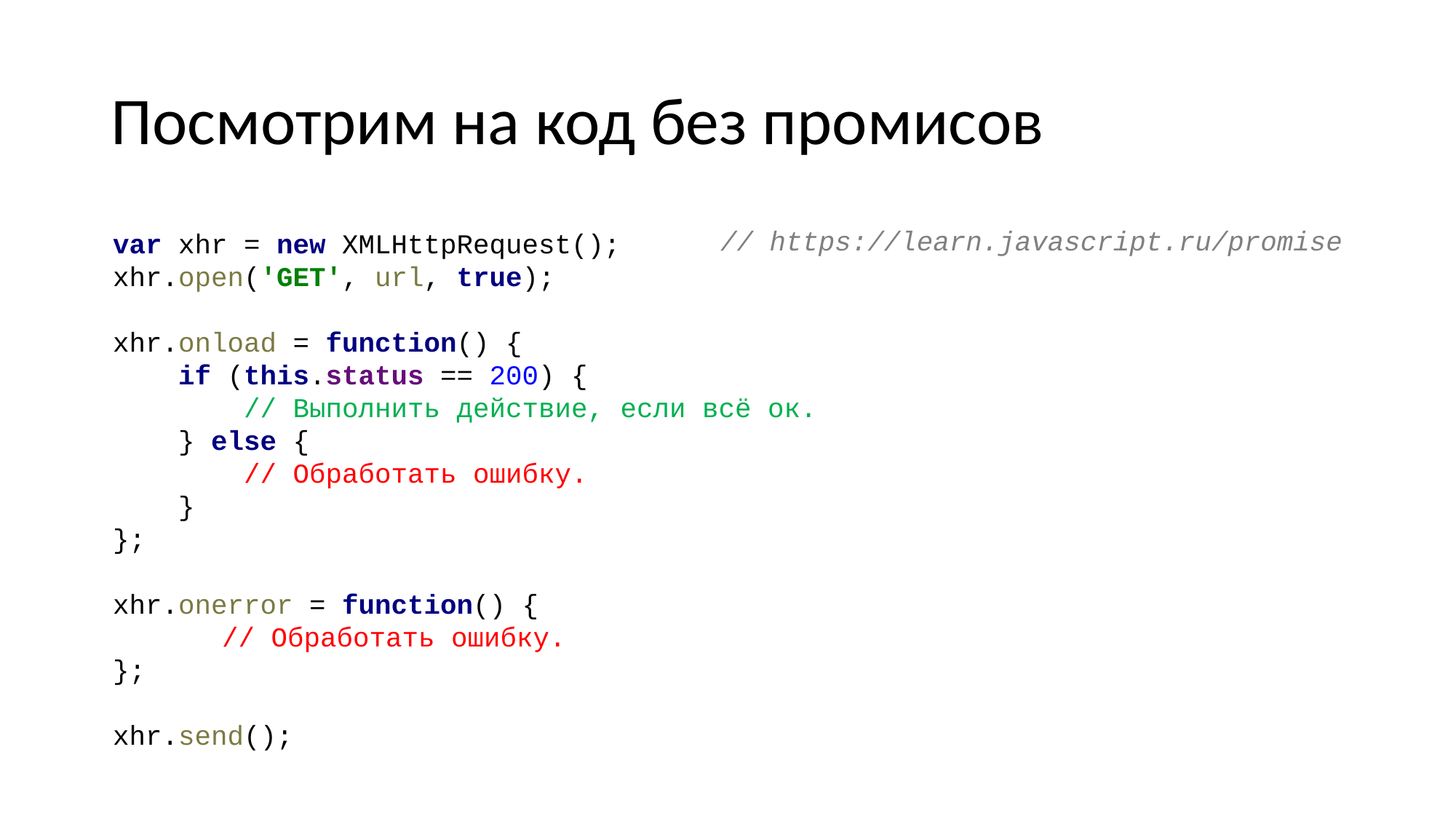

# Посмотрим на код без промисов

var xhr = new XMLHttpRequest();
xhr.open('GET', url, true);
xhr.onload = function() {
    if (this.status == 200) {
        // Выполнить действие, если всё ок.
    } else {
        // Обработать ошибку.
    }
};
xhr.onerror = function() {
	// Обработать ошибку.
};
xhr.send();
// https://learn.javascript.ru/promise